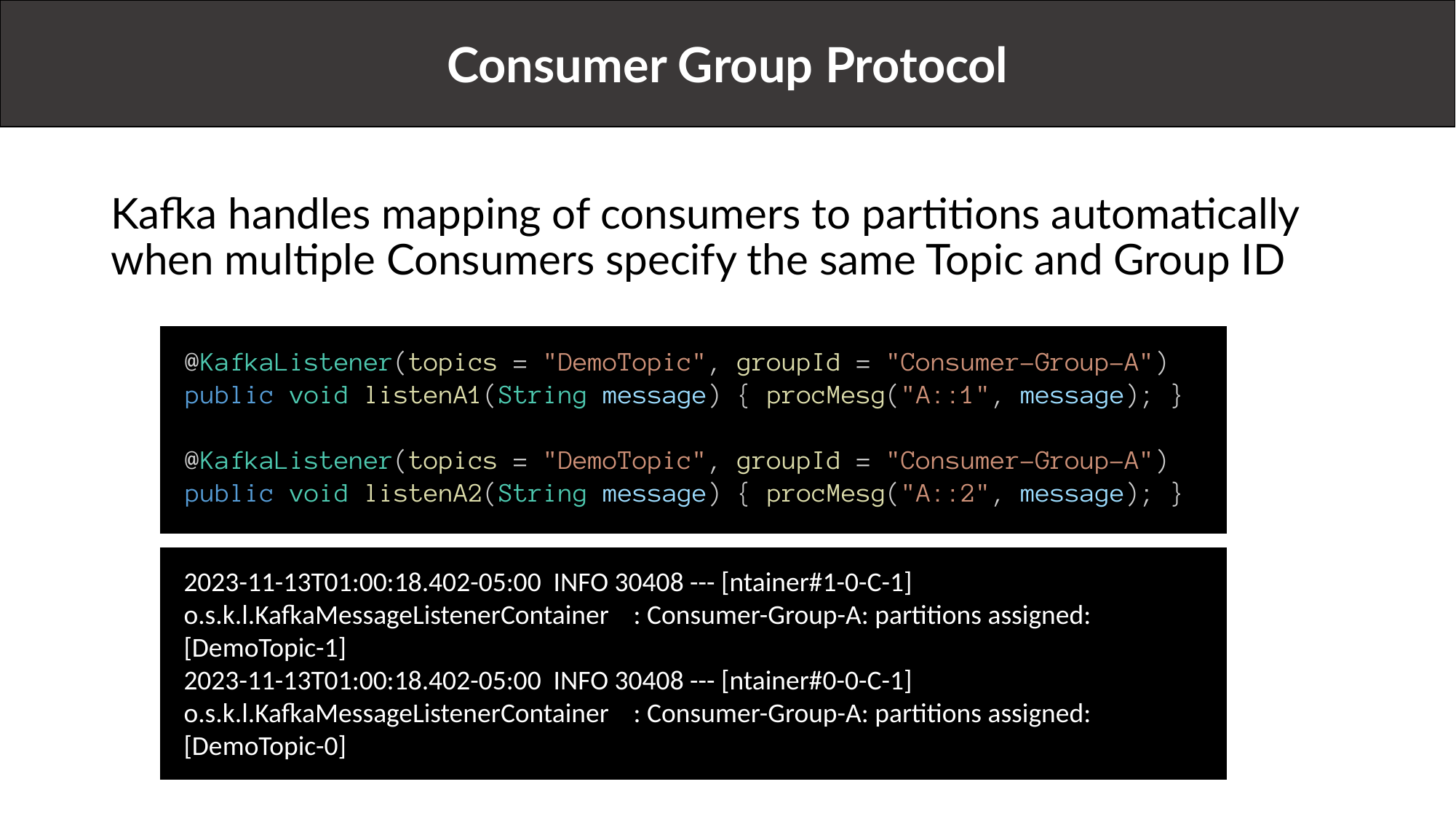

Consumer Group Protocol
Kafka handles mapping of consumers to partitions automatically when multiple Consumers specify the same Topic and Group ID

    @KafkaListener(topics = "DemoTopic", groupId = "Consumer-Group-A")
    public void listenA1(String message) { procMesg("A::1", message); }
    @KafkaListener(topics = "DemoTopic", groupId = "Consumer-Group-A")
    public void listenA2(String message) { procMesg("A::2", message); }

2023-11-13T01:00:18.402-05:00  INFO 30408 --- [ntainer#1-0-C-1] o.s.k.l.KafkaMessageListenerContainer    : Consumer-Group-A: partitions assigned: [DemoTopic-1]
2023-11-13T01:00:18.402-05:00  INFO 30408 --- [ntainer#0-0-C-1] o.s.k.l.KafkaMessageListenerContainer    : Consumer-Group-A: partitions assigned: [DemoTopic-0]